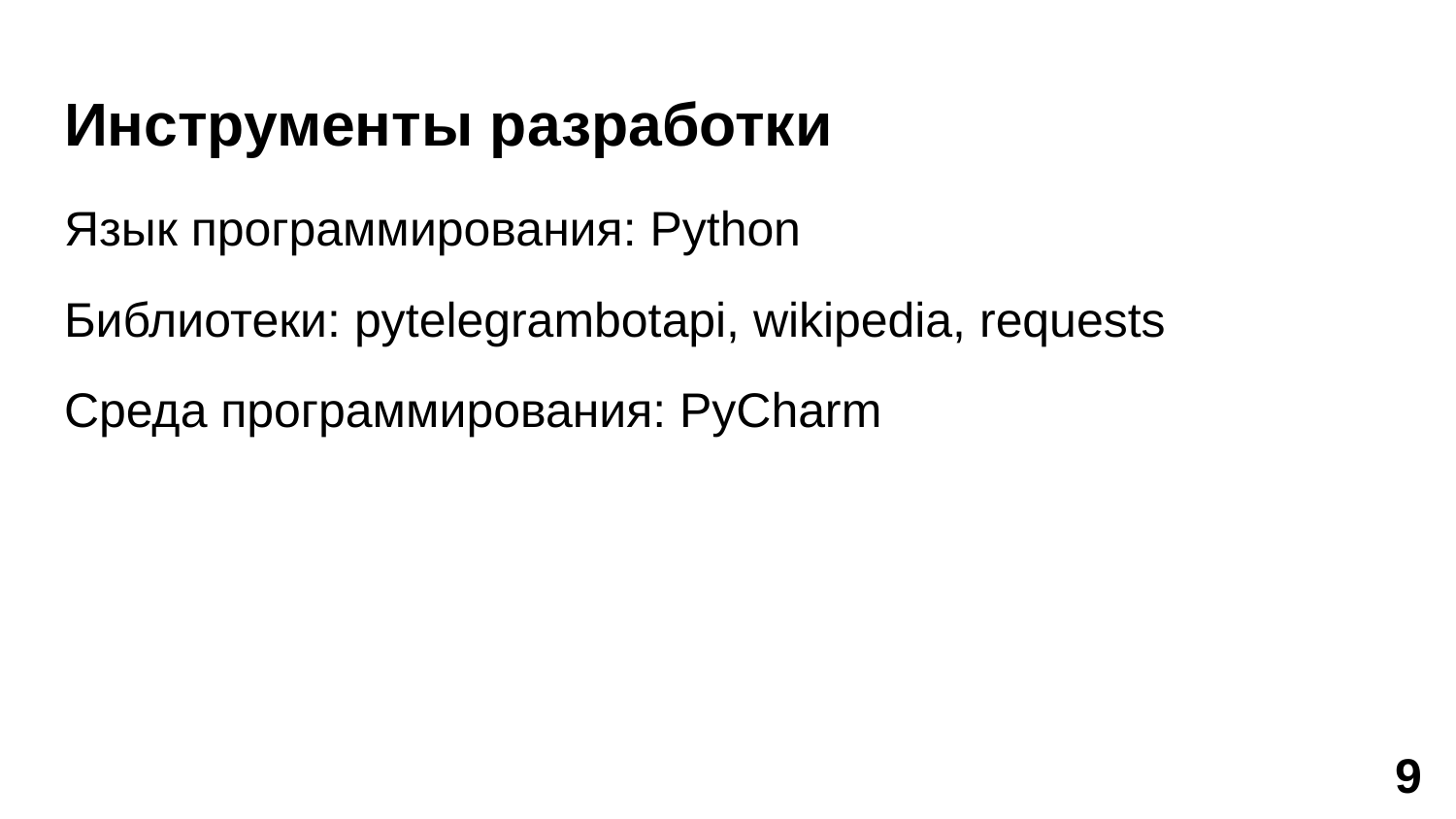

Инструменты разработки
Язык программирования: Python
Библиотеки: pytelegrambotapi, wikipedia, requests
Среда программирования: PyCharm

9